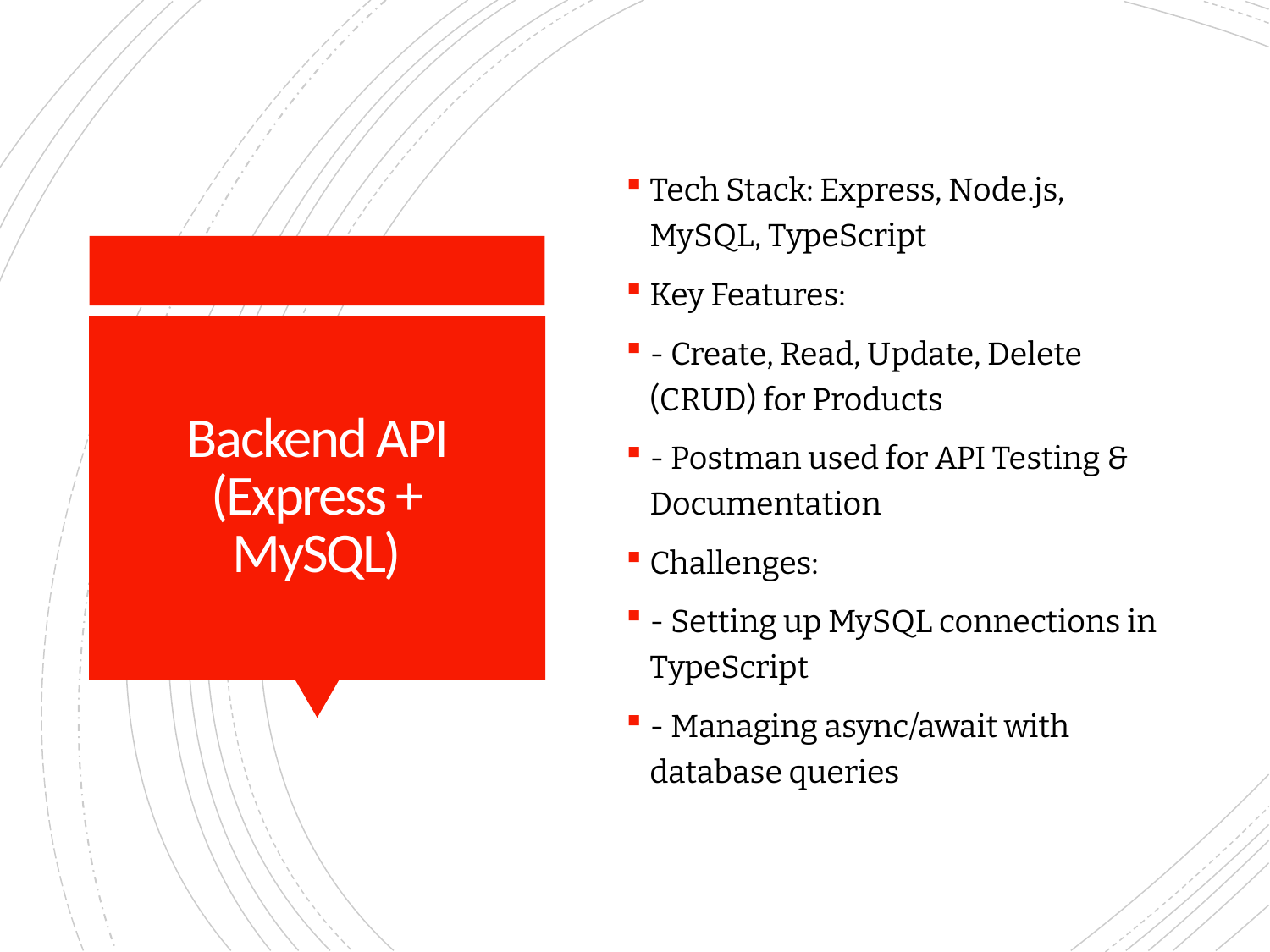

Tech Stack: Express, Node.js, MySQL, TypeScript
Key Features:
- Create, Read, Update, Delete (CRUD) for Products
- Postman used for API Testing & Documentation
Challenges:
- Setting up MySQL connections in TypeScript
- Managing async/await with database queries
# Backend API (Express + MySQL)